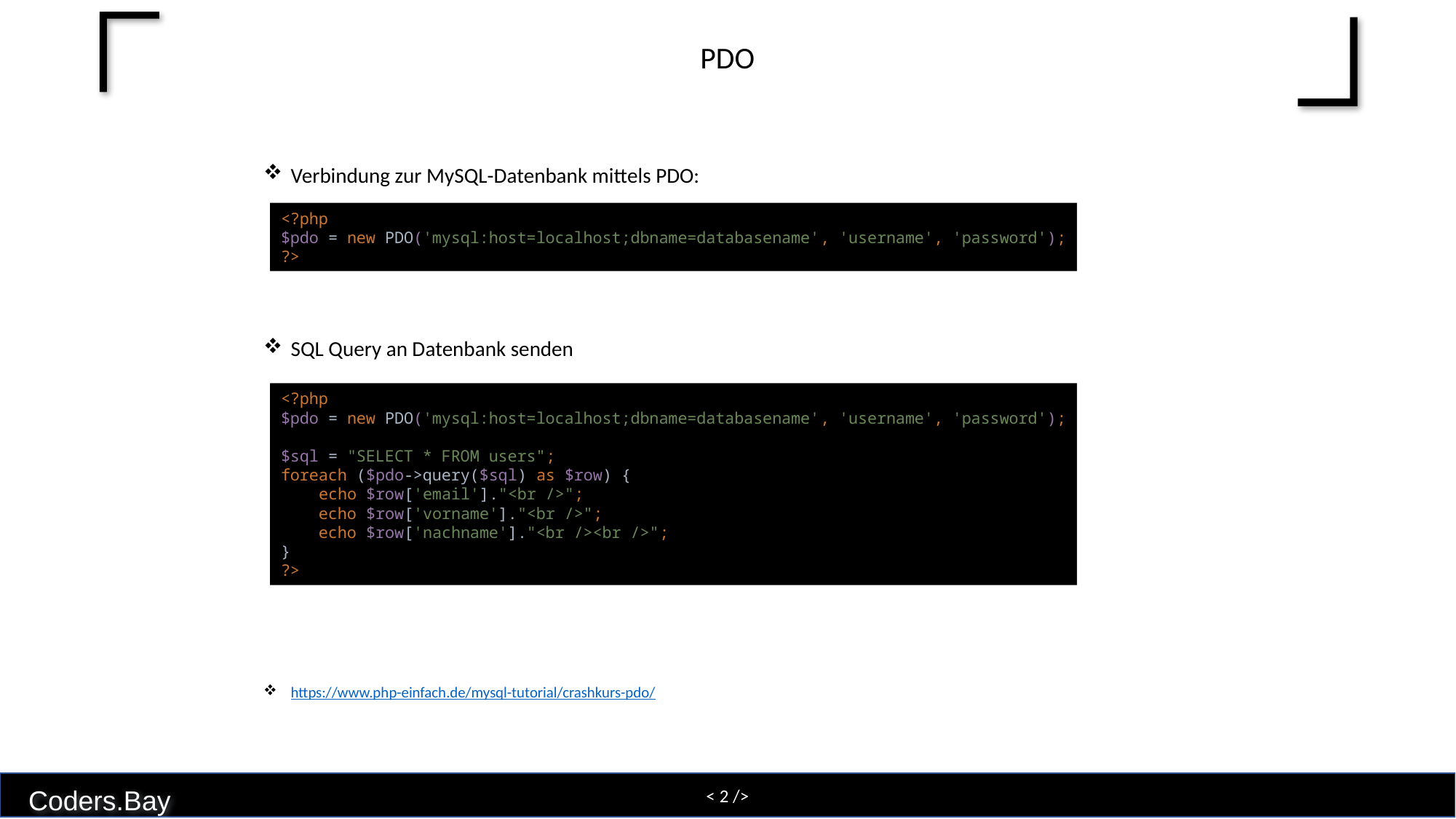

# PDO
Verbindung zur MySQL-Datenbank mittels PDO:
<?php
$pdo = new PDO('mysql:host=localhost;dbname=databasename', 'username', 'password');
?>
SQL Query an Datenbank senden
<?php
$pdo = new PDO('mysql:host=localhost;dbname=databasename', 'username', 'password');
$sql = "SELECT * FROM users";
foreach ($pdo->query($sql) as $row) {
    echo $row['email']."<br />";
    echo $row['vorname']."<br />";
    echo $row['nachname']."<br /><br />";
}
?>
https://www.php-einfach.de/mysql-tutorial/crashkurs-pdo/